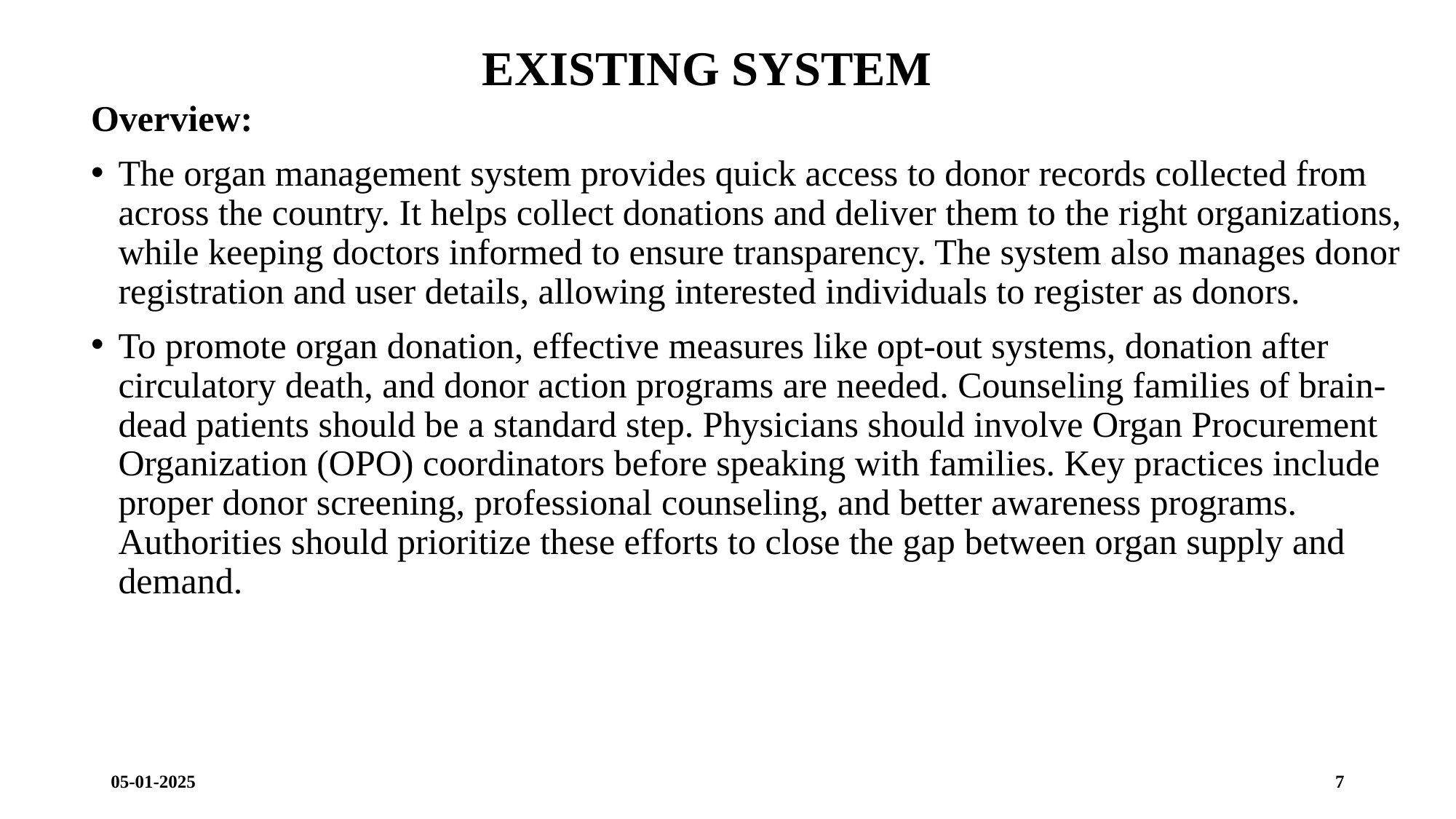

# EXISTING SYSTEM

Overview:
The organ management system provides quick access to donor records collected from across the country. It helps collect donations and deliver them to the right organizations, while keeping doctors informed to ensure transparency. The system also manages donor registration and user details, allowing interested individuals to register as donors.
To promote organ donation, effective measures like opt-out systems, donation after circulatory death, and donor action programs are needed. Counseling families of brain-dead patients should be a standard step. Physicians should involve Organ Procurement Organization (OPO) coordinators before speaking with families. Key practices include proper donor screening, professional counseling, and better awareness programs. Authorities should prioritize these efforts to close the gap between organ supply and demand.

05-01-2025
7